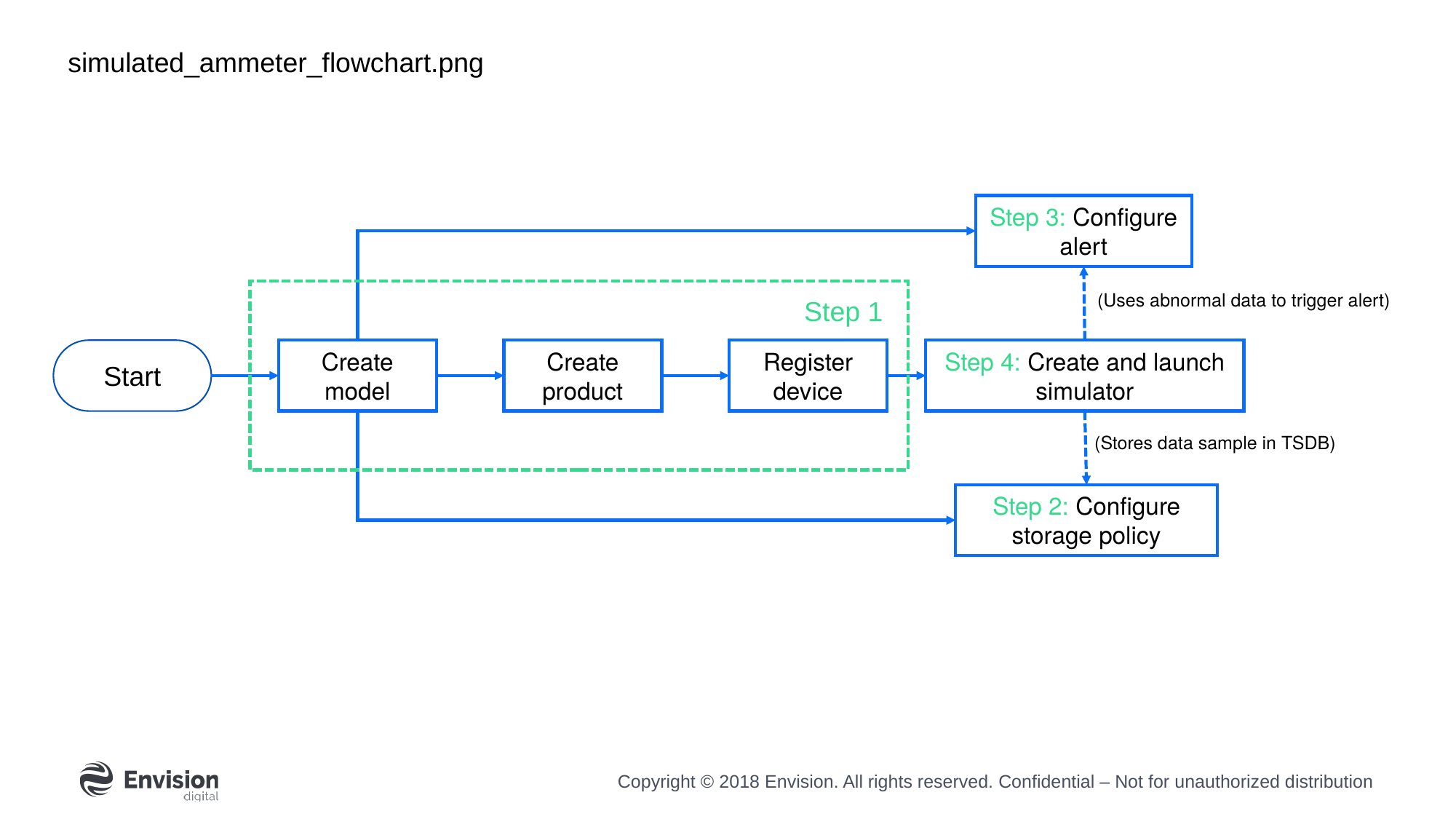

simulated_ammeter_flowchart.png
Step 3: Configure alert

(Uses abnormal data to trigger alert)
Step 1
Create model
Create product
Start
Register device
Step 4: Create and launch simulator
(Stores data sample in TSDB)
Step 2: Configure storage policy